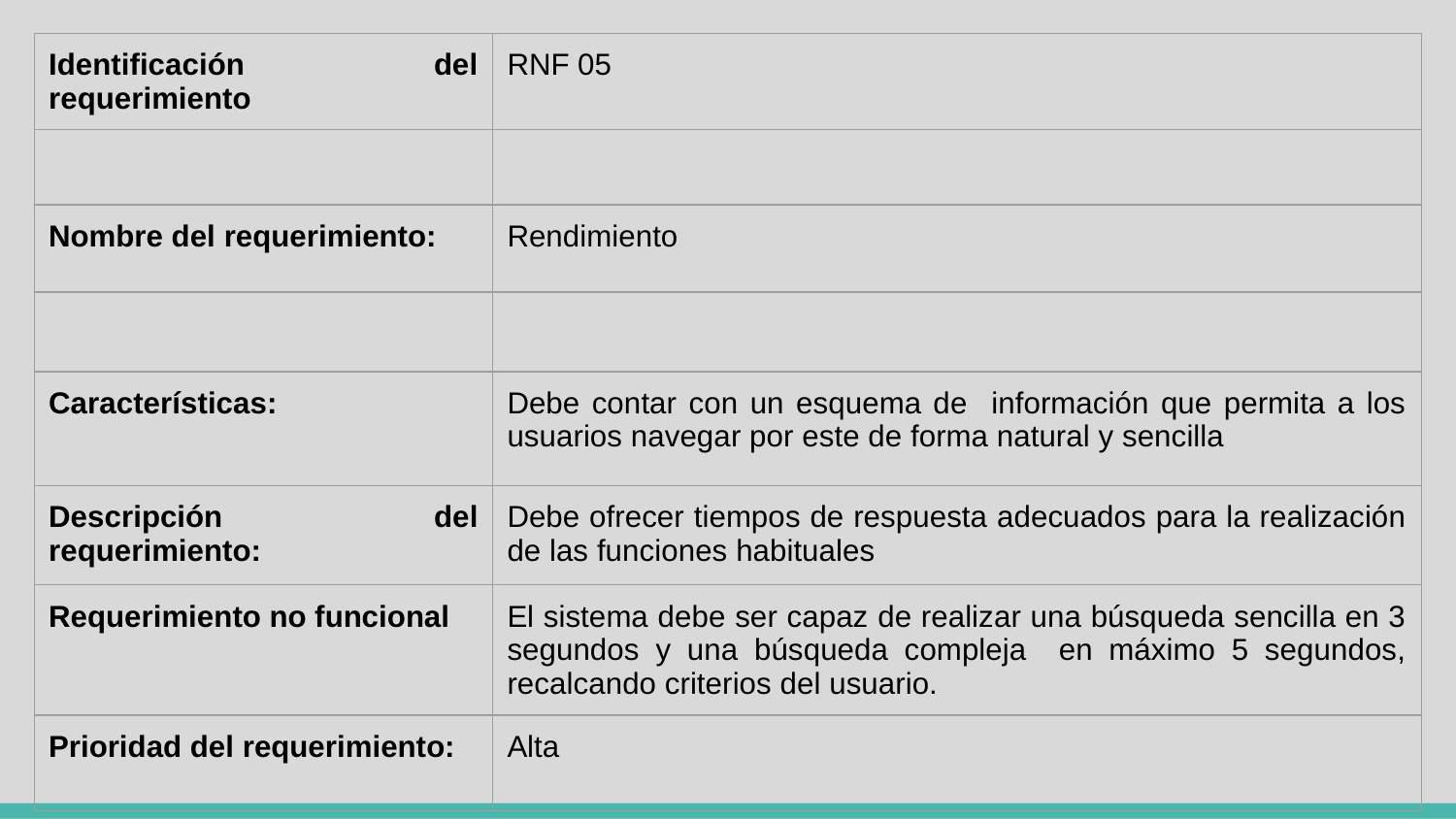

| Identificación del requerimiento | RNF 05 |
| --- | --- |
|  |  |
| Nombre del requerimiento: | Rendimiento |
|  |  |
| Características: | Debe contar con un esquema de información que permita a los usuarios navegar por este de forma natural y sencilla |
| Descripción del requerimiento: | Debe ofrecer tiempos de respuesta adecuados para la realización de las funciones habituales |
| Requerimiento no funcional | El sistema debe ser capaz de realizar una búsqueda sencilla en 3 segundos y una búsqueda compleja en máximo 5 segundos, recalcando criterios del usuario. |
| Prioridad del requerimiento: | Alta |